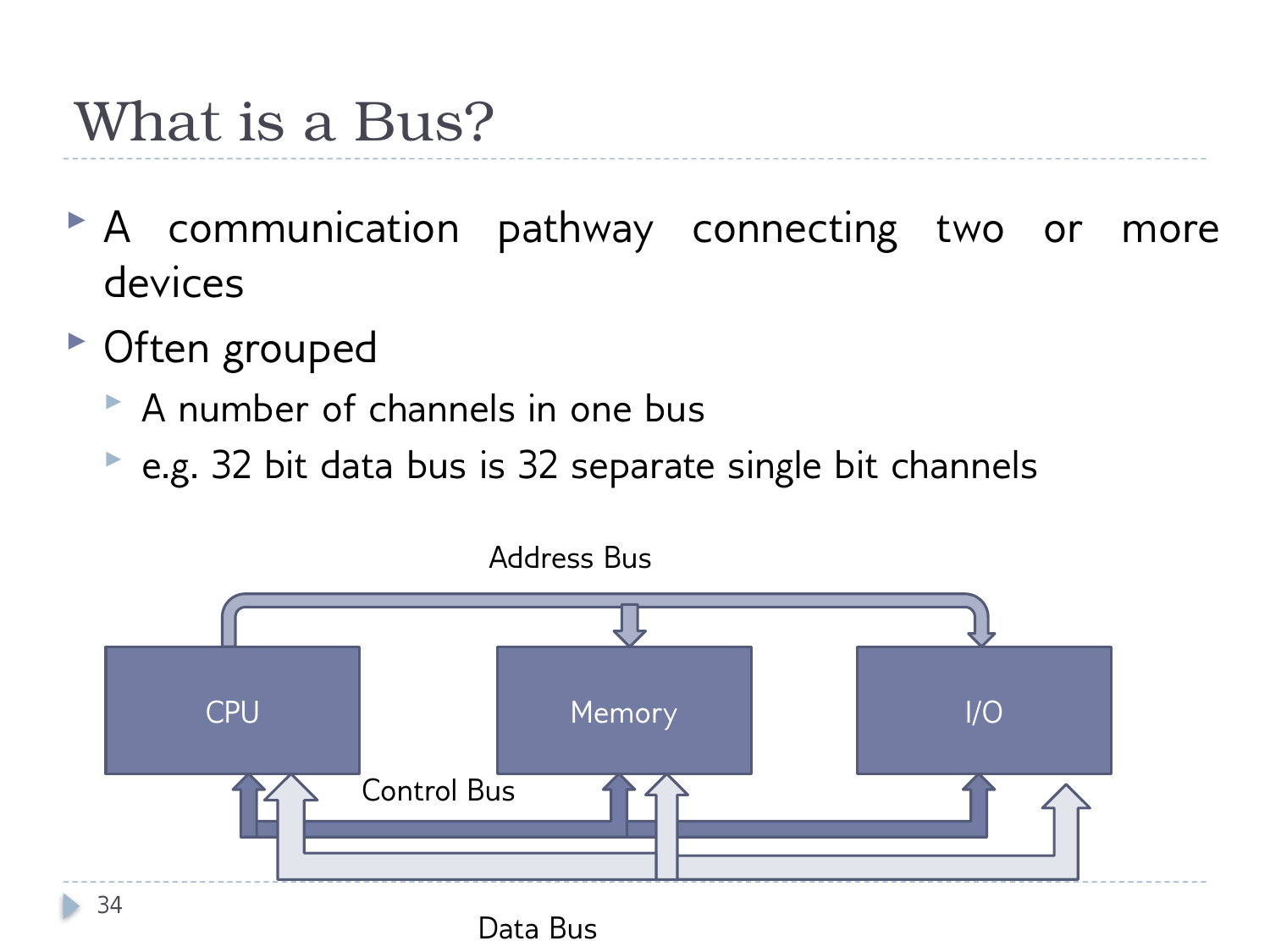

# What is a Bus?
A communication pathway connecting two or more devices
Often grouped
A number of channels in one bus
e.g. 32 bit data bus is 32 separate single bit channels
Address Bus

CPU
Memory
I/O
Control Bus

34
Data Bus